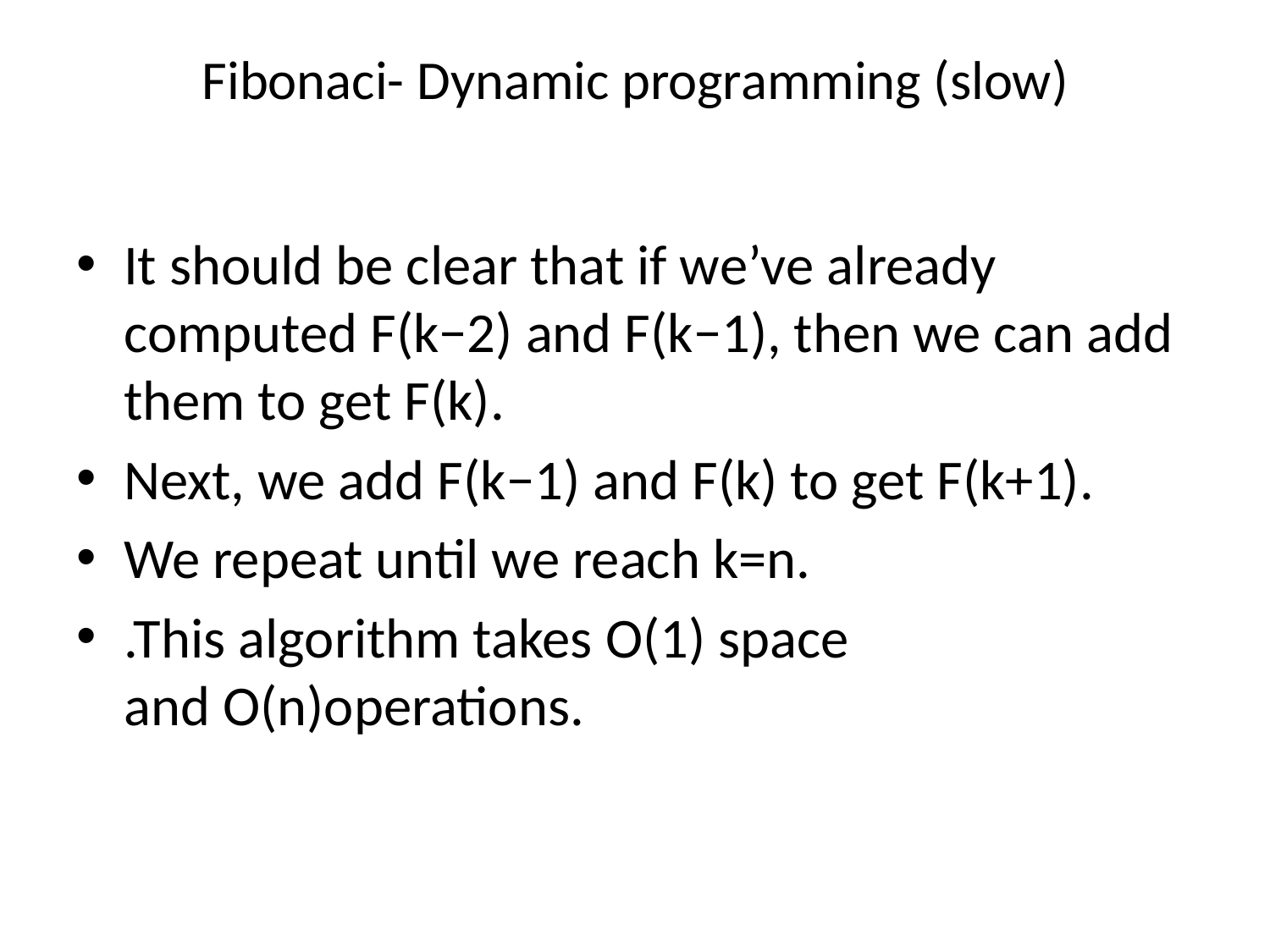

# Fibonaci- Dynamic programming (slow)
It should be clear that if we’ve already computed F(k−2) and F(k−1), then we can add them to get F(k).
Next, we add F(k−1) and F(k) to get F(k+1).
We repeat until we reach k=n.
.This algorithm takes O(1) space and O(n)operations.